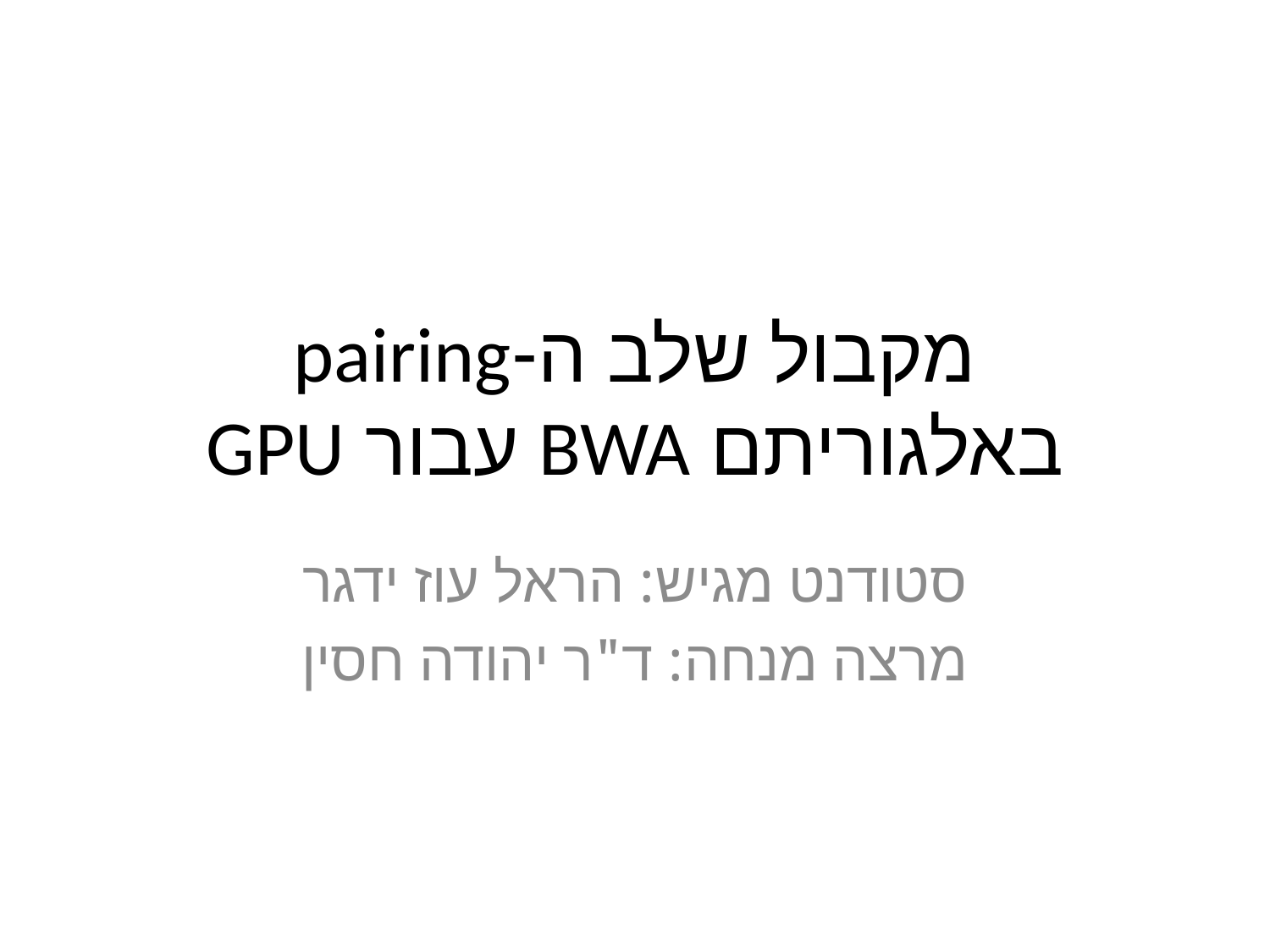

# מקבול שלב ה-pairing באלגוריתם BWA עבור GPU
סטודנט מגיש: הראל עוז ידגר
מרצה מנחה: ד"ר יהודה חסין